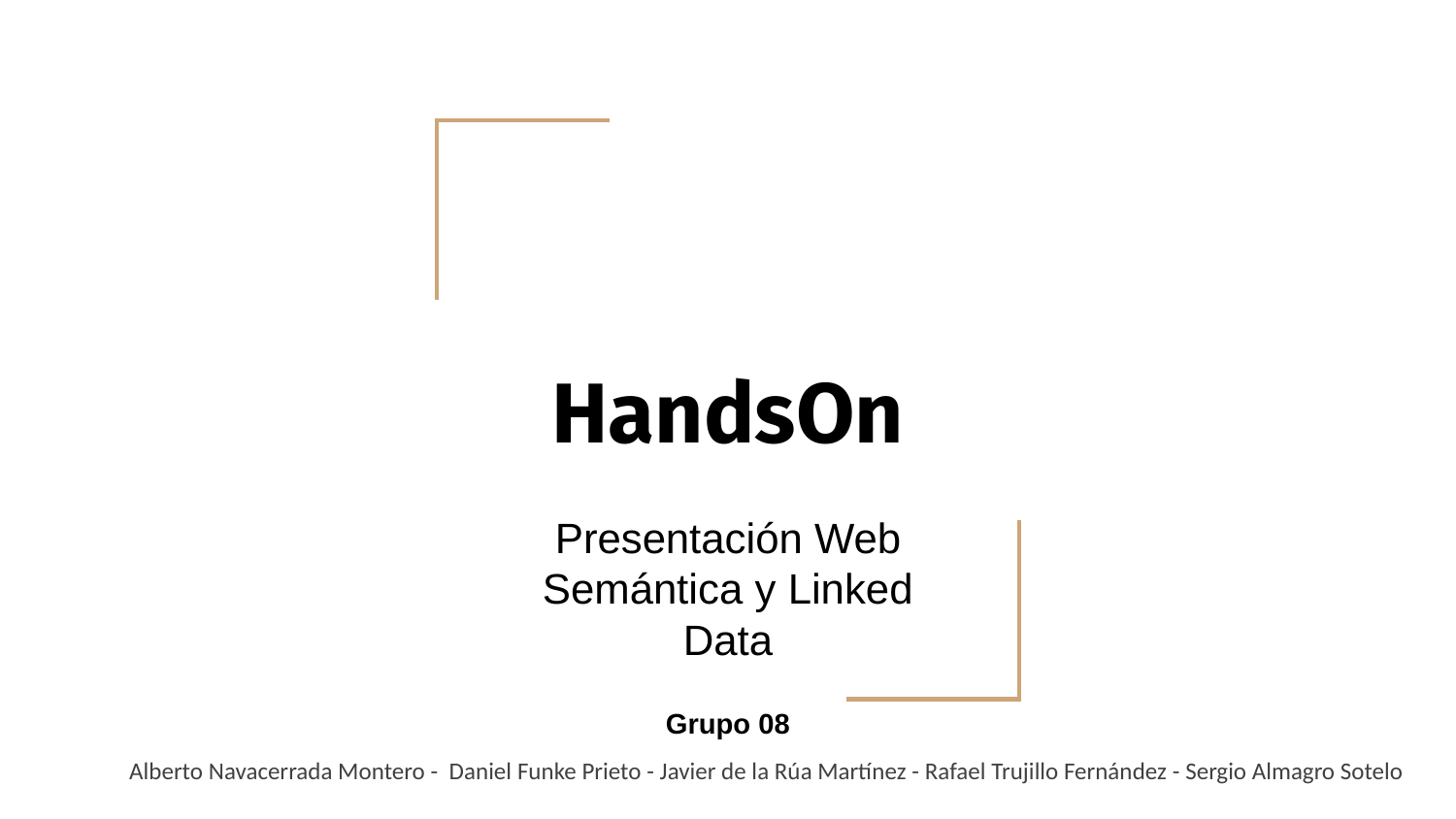

# HandsOn
Presentación Web Semántica y Linked Data
Grupo 08
Alberto Navacerrada Montero -  Daniel Funke Prieto - Javier de la Rúa Martínez - Rafael Trujillo Fernández - Sergio Almagro Sotelo